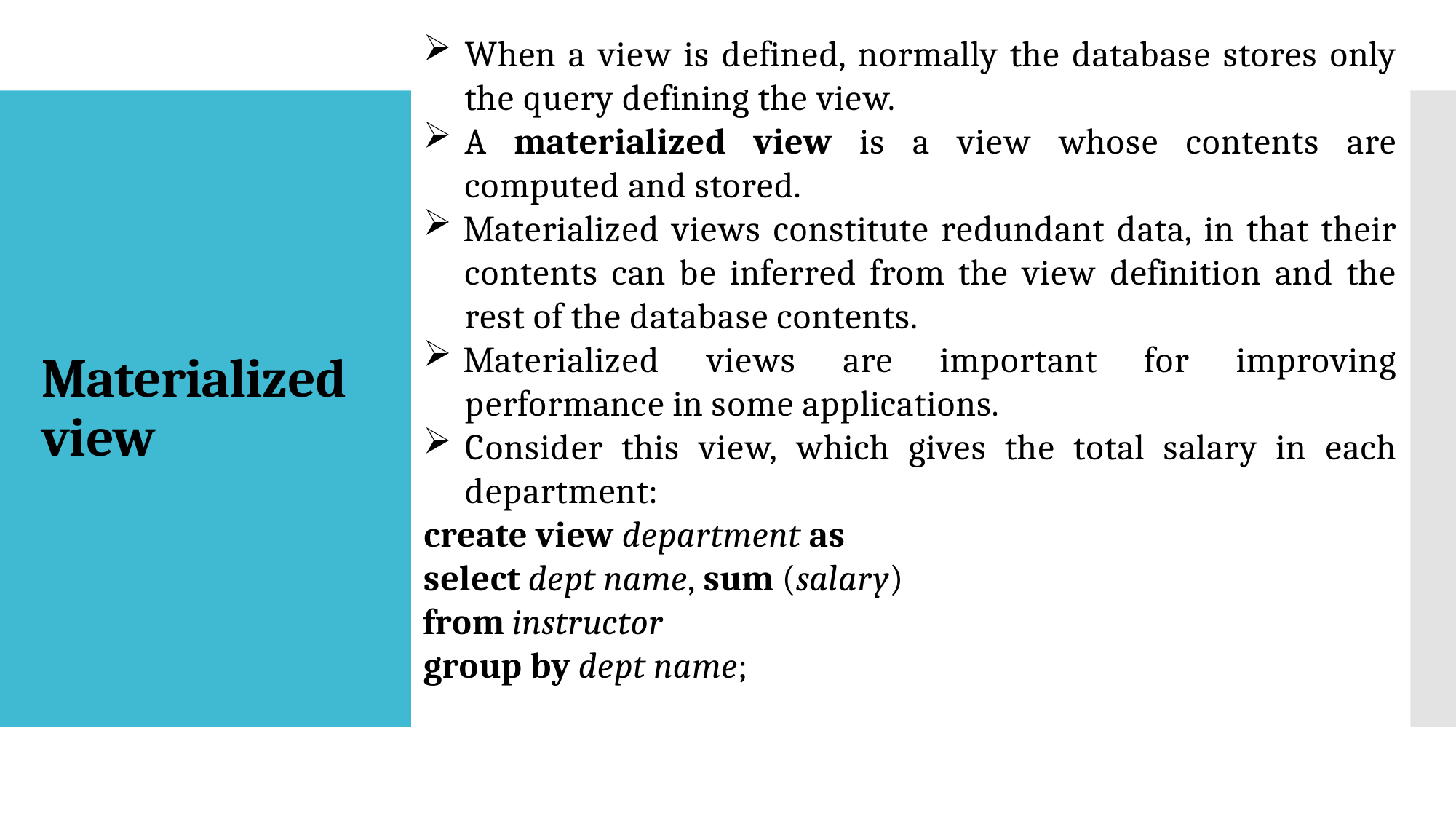

When a view is defined, normally the database stores only the query defining the view.
A materialized view is a view whose contents are computed and stored.
Materialized views constitute redundant data, in that their contents can be inferred from the view definition and the rest of the database contents.
Materialized views are important for improving performance in some applications.
Consider this view, which gives the total salary in each department:
create view department as
select dept name, sum (salary)
from instructor
group by dept name;
# Materialized view